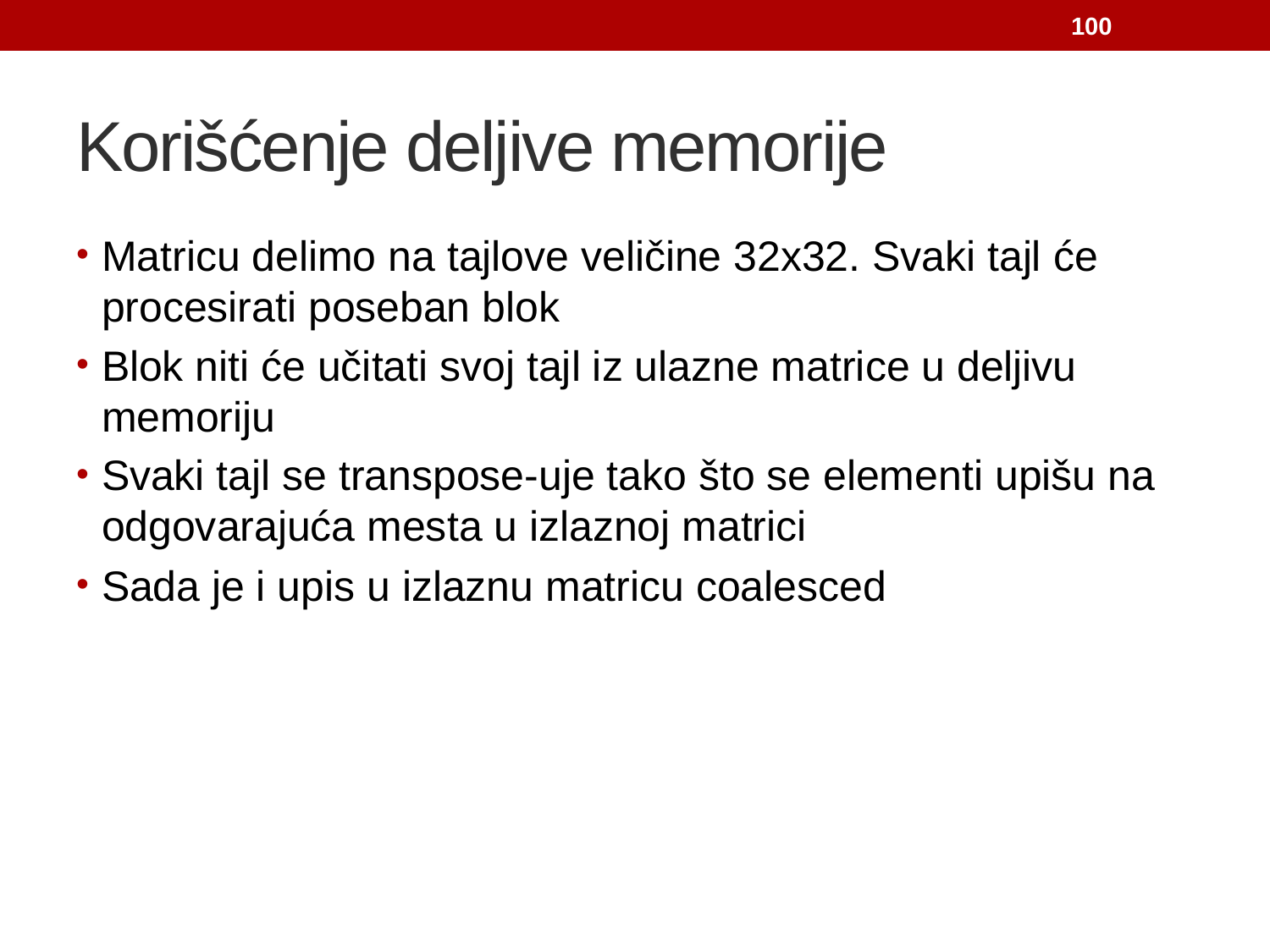

100
# Korišćenje deljive memorije
Matricu delimo na tajlove veličine 32x32. Svaki tajl će procesirati poseban blok
Blok niti će učitati svoj tajl iz ulazne matrice u deljivu memoriju
Svaki tajl se transpose-uje tako što se elementi upišu na odgovarajuća mesta u izlaznoj matrici
Sada je i upis u izlaznu matricu coalesced